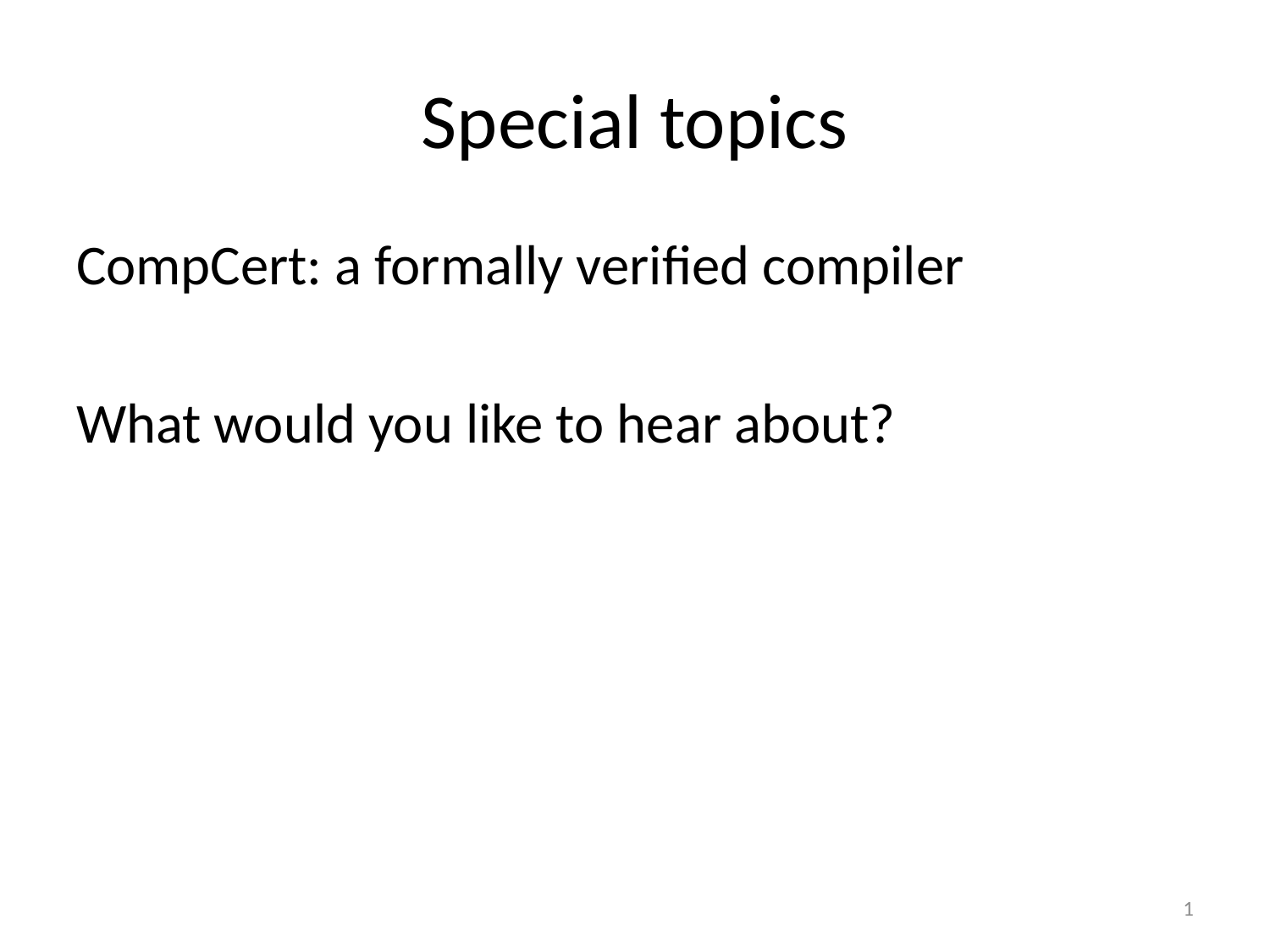

# Special topics
CompCert: a formally verified compiler

What would you like to hear about?
1